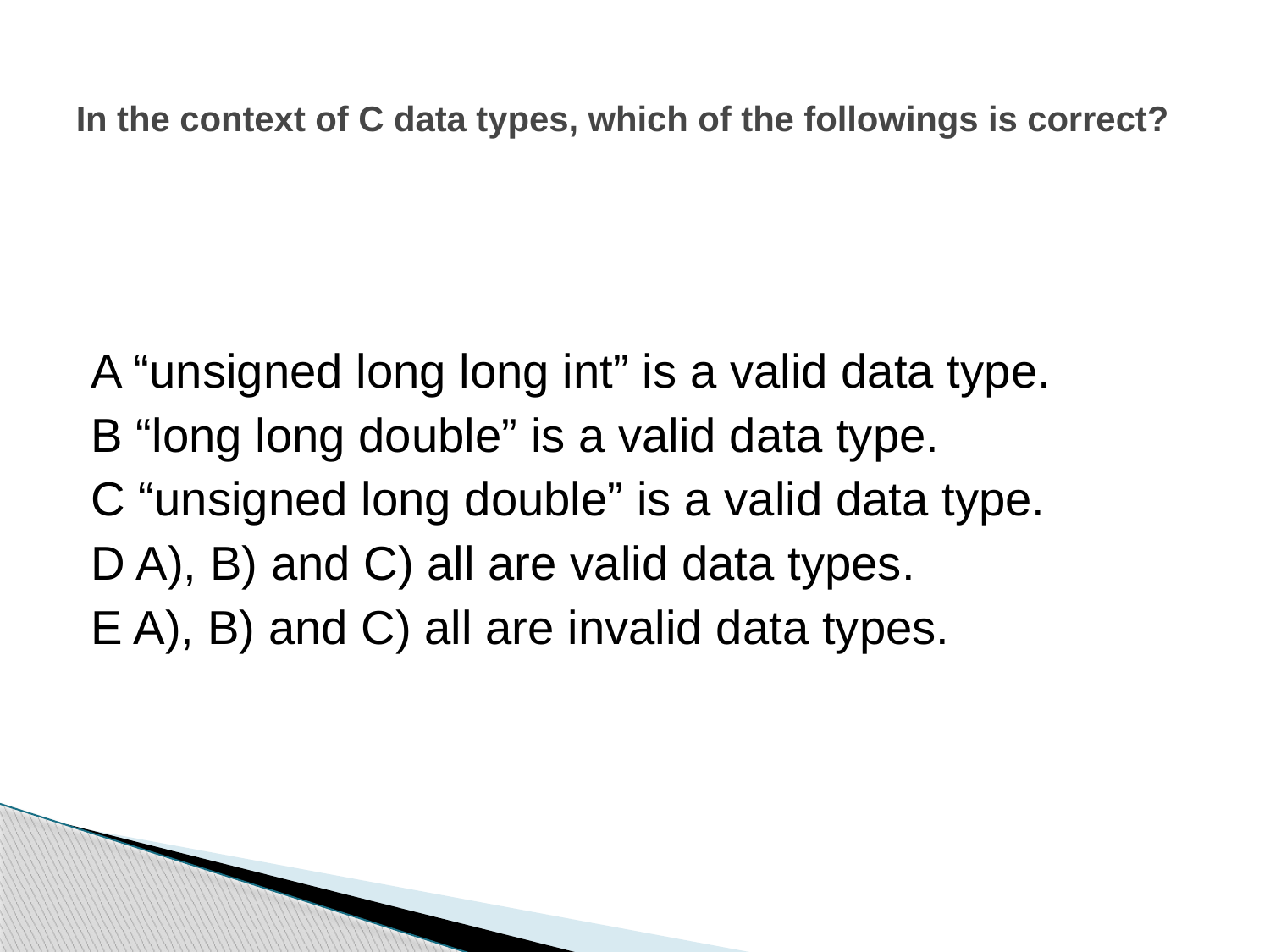

# In the context of C data types, which of the followings is correct?

A “unsigned long long int” is a valid data type.
B “long long double” is a valid data type.
C “unsigned long double” is a valid data type.
D A), B) and C) all are valid data types.
E A), B) and C) all are invalid data types.